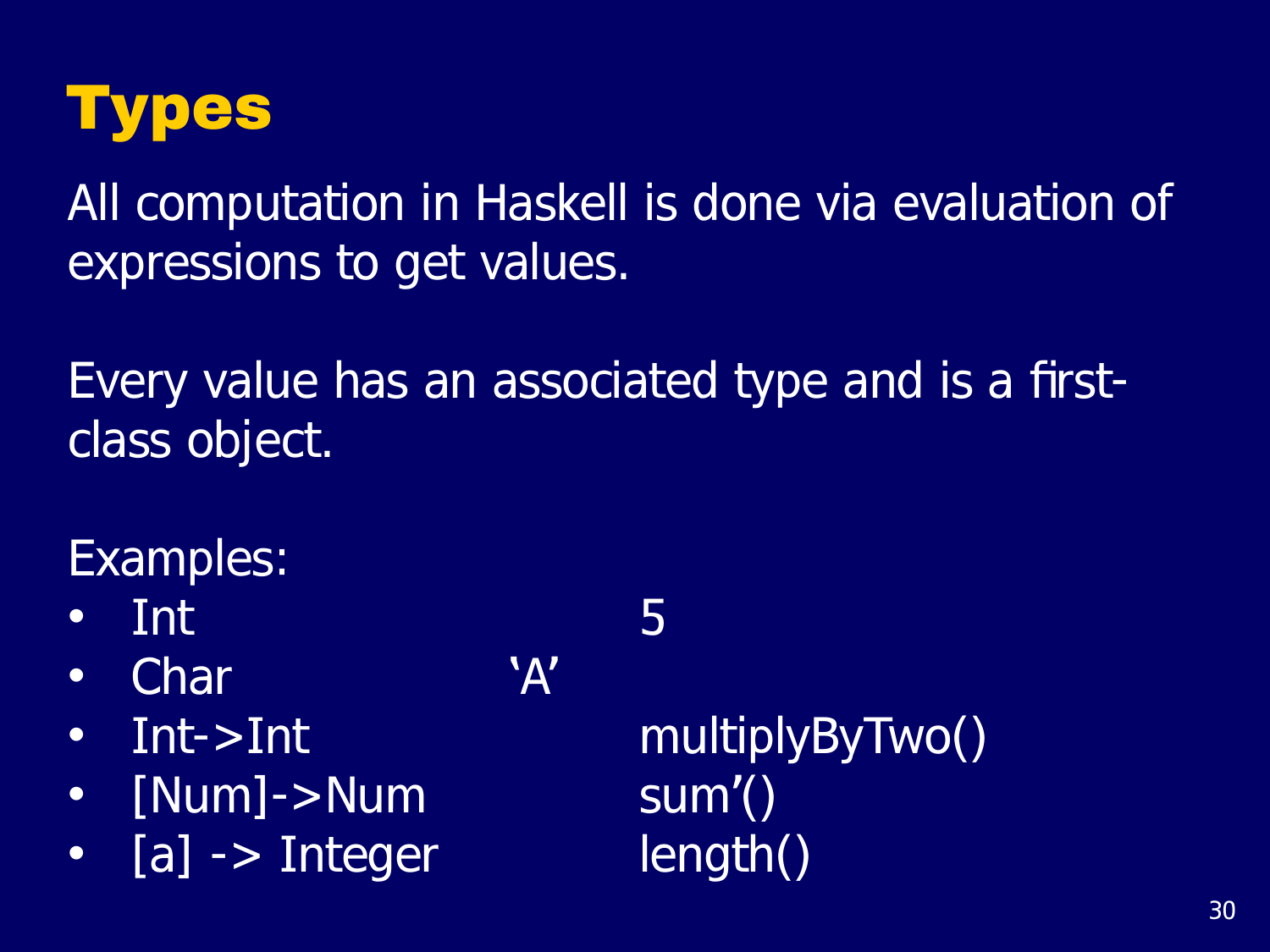

# Types
All computation in Haskell is done via evaluation of expressions to get values.

Every value has an associated type and is a first-class object.

Examples:
Int				5
Char			‘A’
Int->Int			multiplyByTwo()
[Num]->Num		sum’()
[a] -> Integer		length()
30